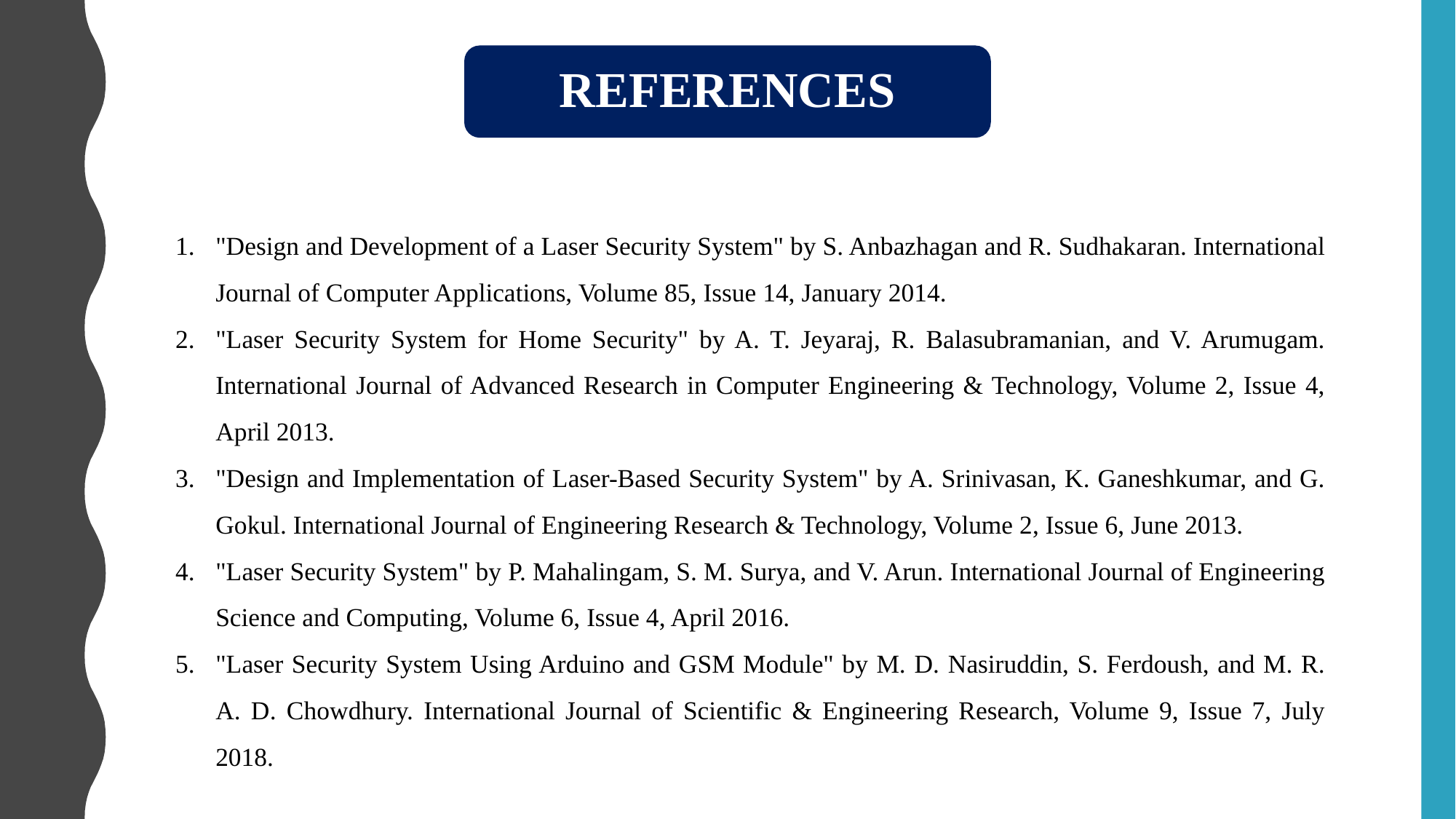

REFERENCES
"Design and Development of a Laser Security System" by S. Anbazhagan and R. Sudhakaran. International Journal of Computer Applications, Volume 85, Issue 14, January 2014.
"Laser Security System for Home Security" by A. T. Jeyaraj, R. Balasubramanian, and V. Arumugam. International Journal of Advanced Research in Computer Engineering & Technology, Volume 2, Issue 4, April 2013.
"Design and Implementation of Laser-Based Security System" by A. Srinivasan, K. Ganeshkumar, and G. Gokul. International Journal of Engineering Research & Technology, Volume 2, Issue 6, June 2013.
"Laser Security System" by P. Mahalingam, S. M. Surya, and V. Arun. International Journal of Engineering Science and Computing, Volume 6, Issue 4, April 2016.
"Laser Security System Using Arduino and GSM Module" by M. D. Nasiruddin, S. Ferdoush, and M. R. A. D. Chowdhury. International Journal of Scientific & Engineering Research, Volume 9, Issue 7, July 2018.